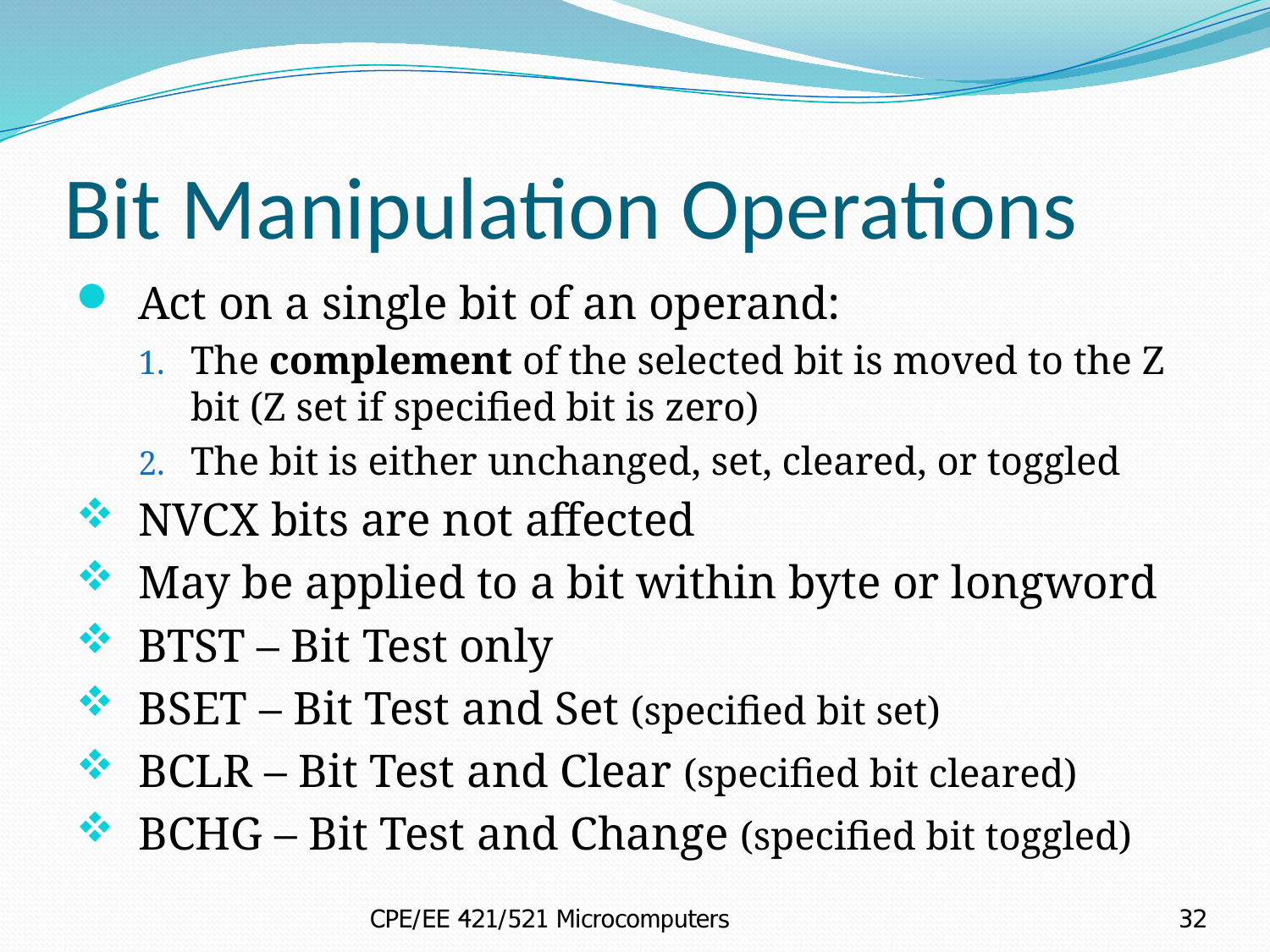

# Bit Manipulation Operations
Act on a single bit of an operand:
The complement of the selected bit is moved to the Z bit (Z set if specified bit is zero)
The bit is either unchanged, set, cleared, or toggled
NVCX bits are not affected
May be applied to a bit within byte or longword
BTST – Bit Test only
BSET – Bit Test and Set (specified bit set)
BCLR – Bit Test and Clear (specified bit cleared)
BCHG – Bit Test and Change (specified bit toggled)
CPE/EE 421/521 Microcomputers
32